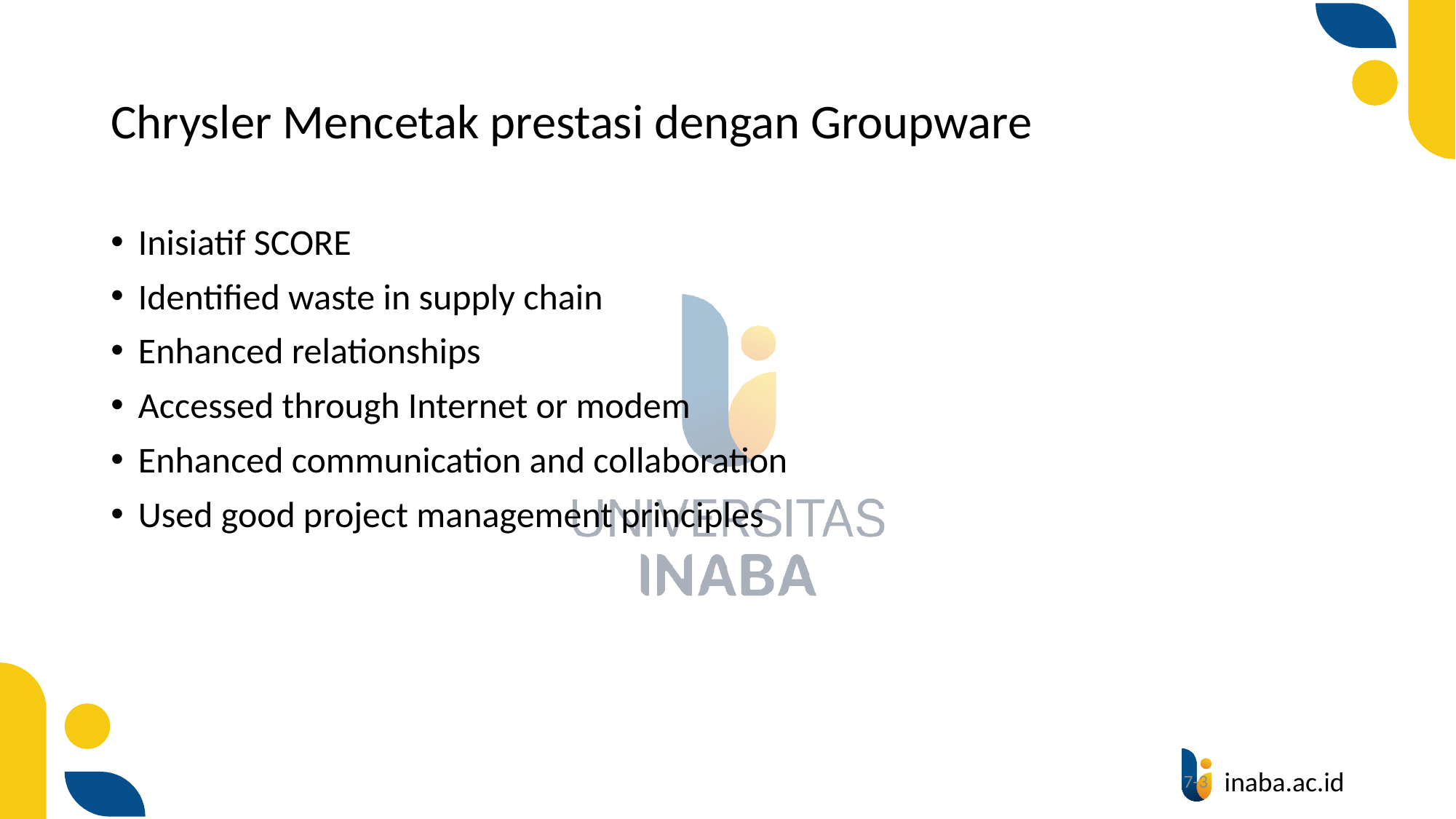

# Chrysler Mencetak prestasi dengan Groupware
Inisiatif SCORE
Identified waste in supply chain
Enhanced relationships
Accessed through Internet or modem
Enhanced communication and collaboration
Used good project management principles
3
7-3